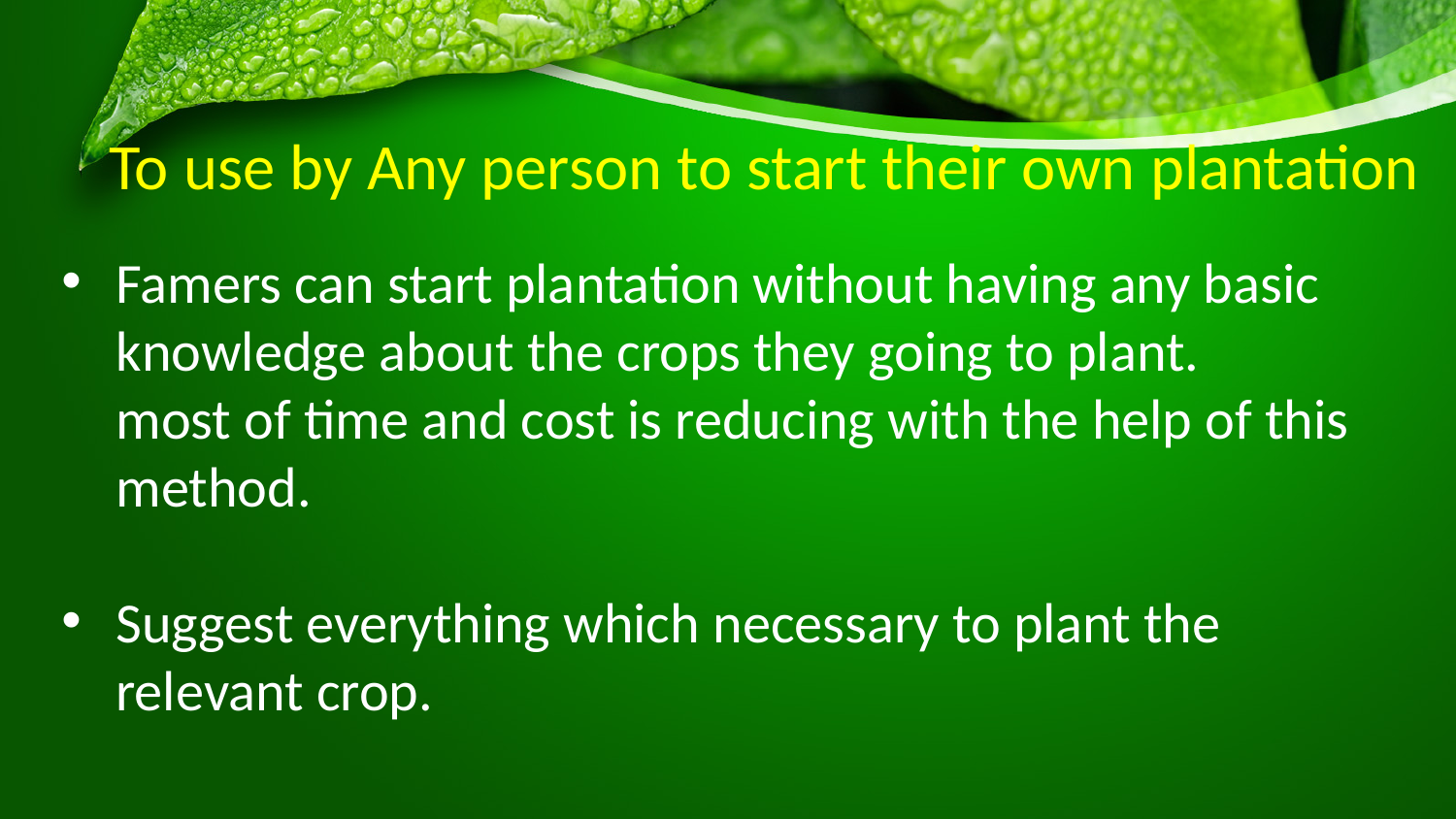

To use by Any person to start their own plantation

Famers can start plantation without having any basic knowledge about the crops they going to plant.
most of time and cost is reducing with the help of this method.

Suggest everything which necessary to plant the relevant crop.